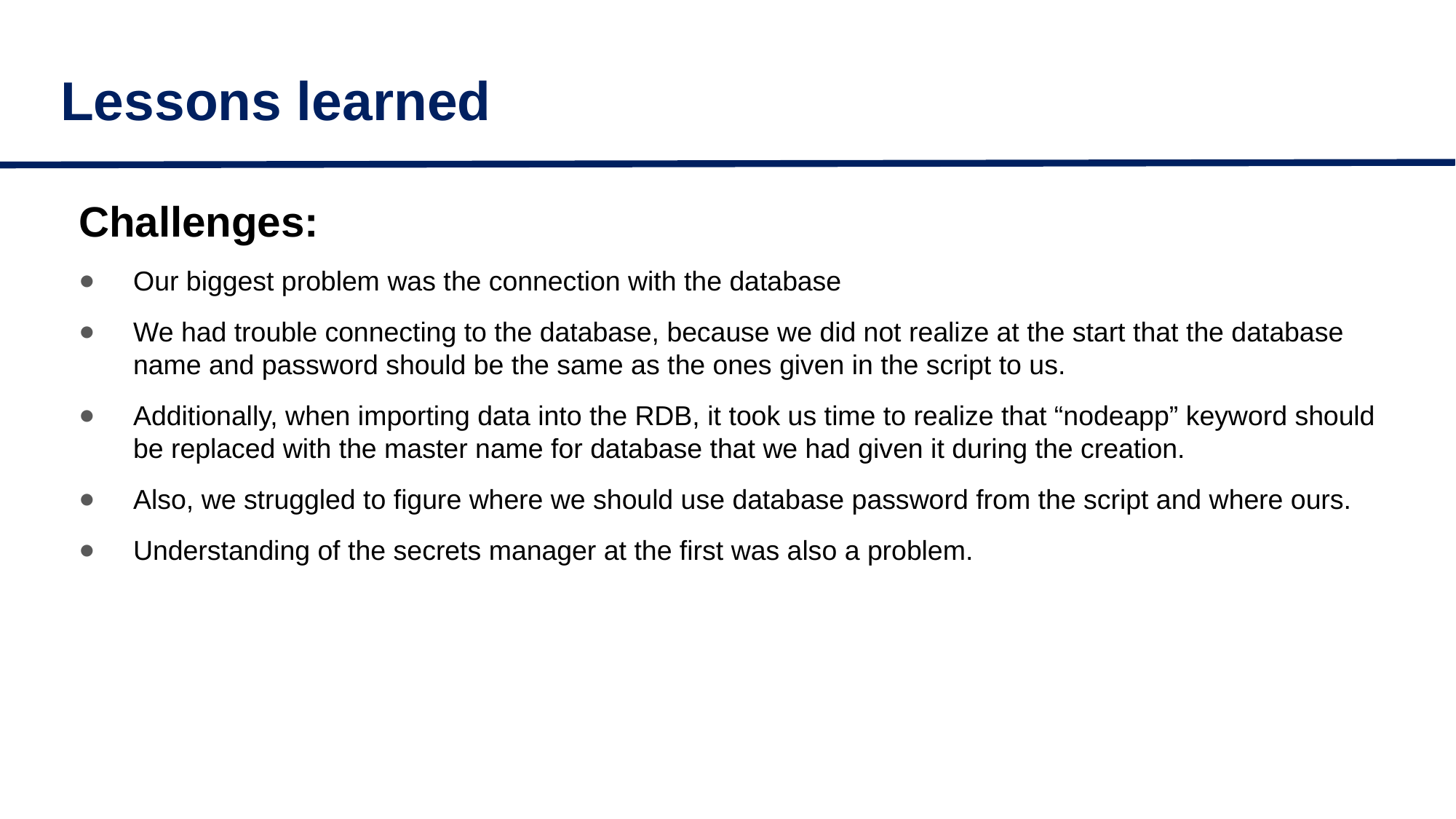

# Lessons learned

Challenges:
Our biggest problem was the connection with the database
We had trouble connecting to the database, because we did not realize at the start that the database name and password should be the same as the ones given in the script to us.
Additionally, when importing data into the RDB, it took us time to realize that “nodeapp” keyword should be replaced with the master name for database that we had given it during the creation.
Also, we struggled to figure where we should use database password from the script and where ours.
Understanding of the secrets manager at the first was also a problem.